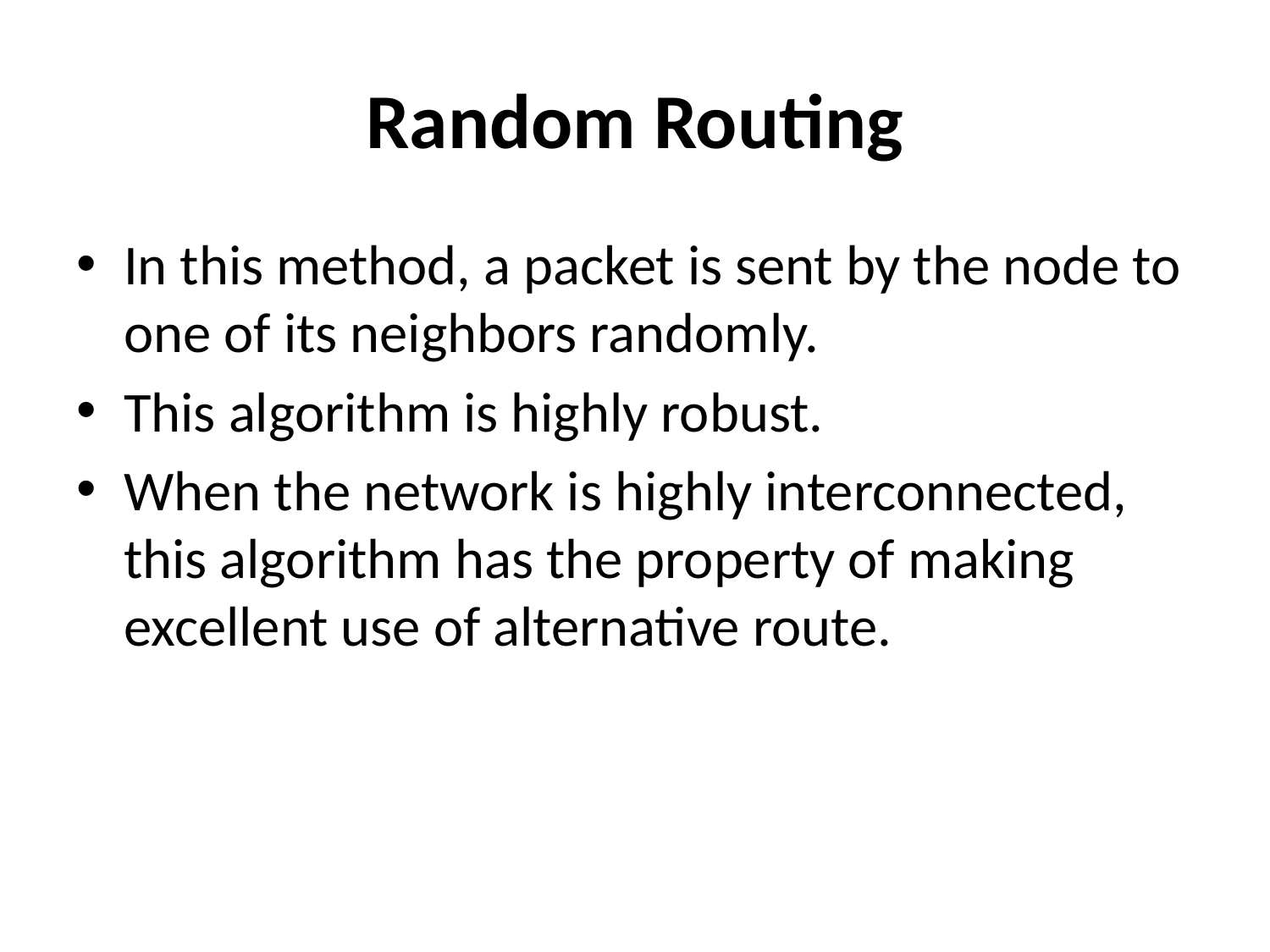

# Random Routing
In this method, a packet is sent by the node to one of its neighbors randomly.
This algorithm is highly robust.
When the network is highly interconnected, this algorithm has the property of making excellent use of alternative route.